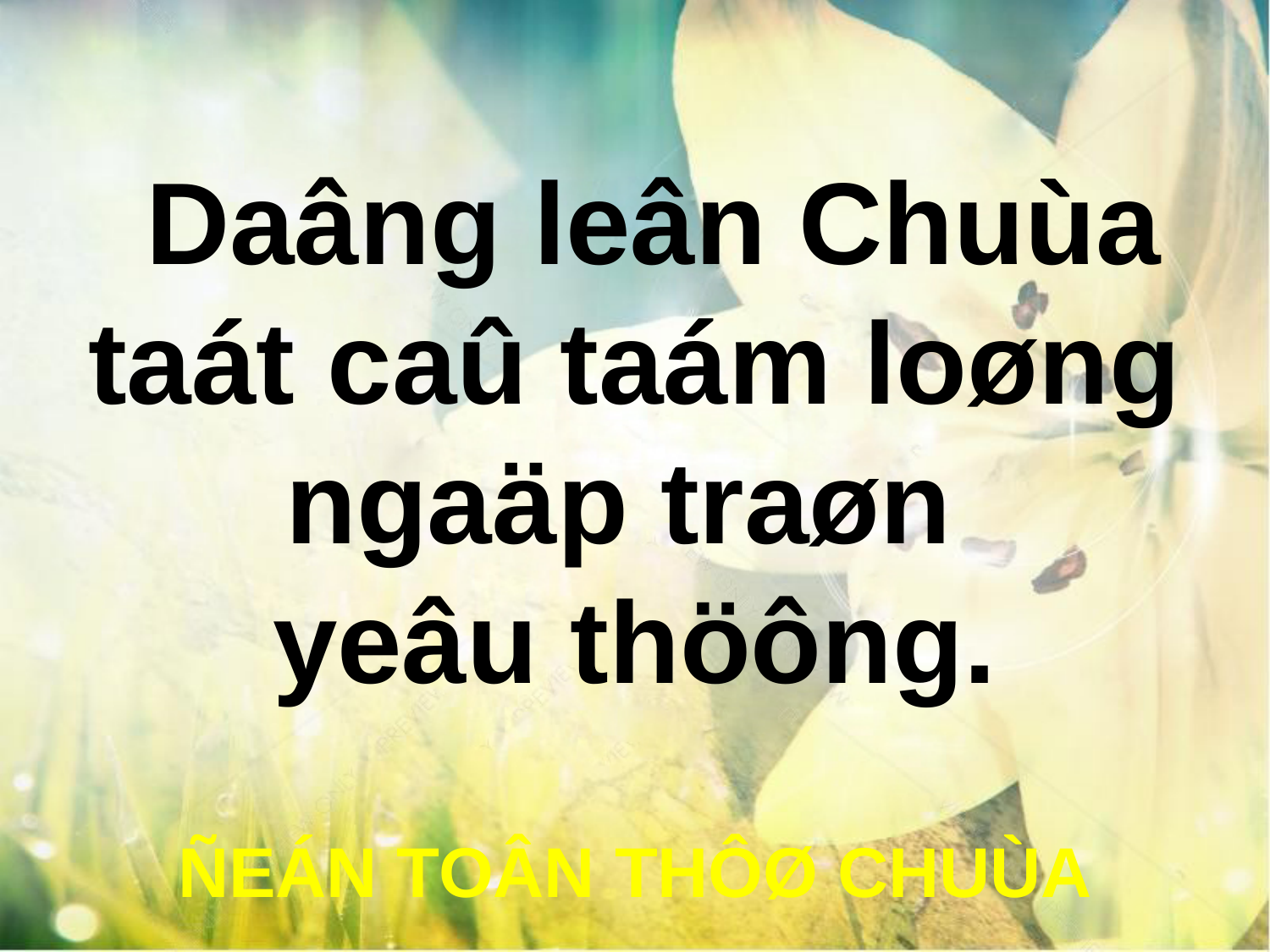

Daâng leân Chuùa taát caû taám loøng ngaäp traøn
yeâu thöông.
ÑEÁN TOÂN THÔØ CHUÙA